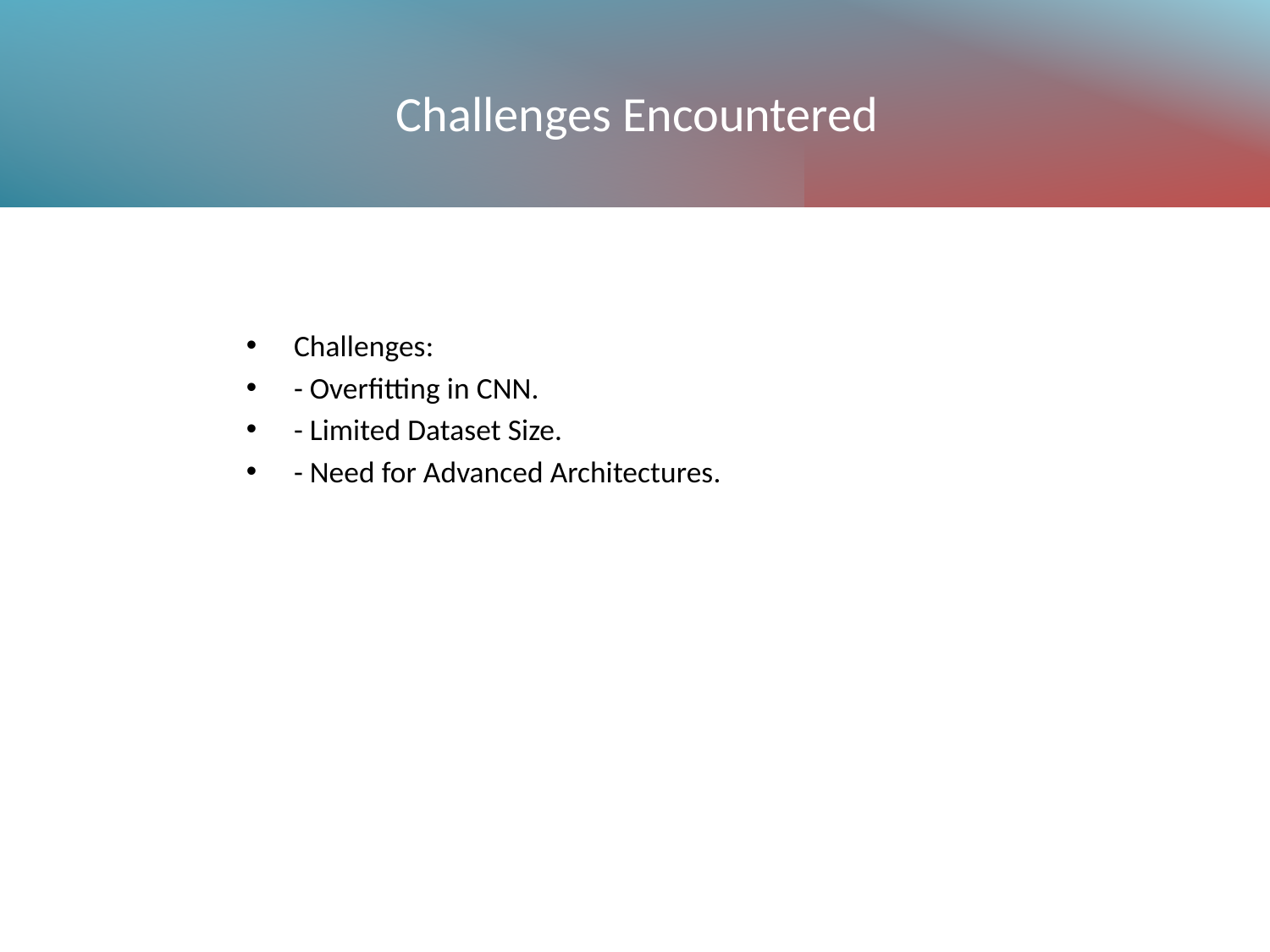

# Challenges Encountered
Challenges:
- Overfitting in CNN.
- Limited Dataset Size.
- Need for Advanced Architectures.